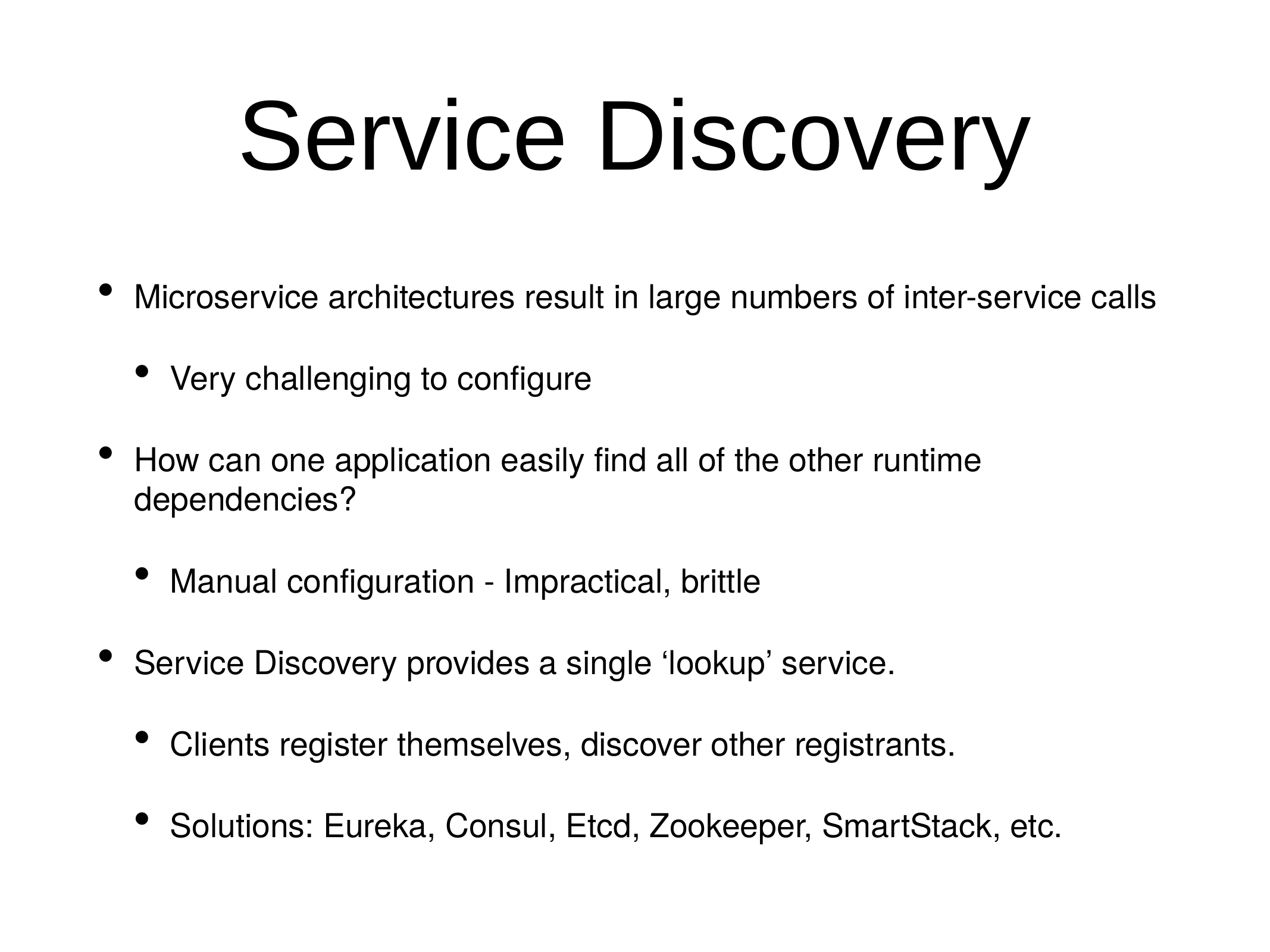

# Service Discovery
Microservice architectures result in large numbers of inter-service calls
Very challenging to configure
How can one application easily find all of the other runtime dependencies?
Manual configuration - Impractical, brittle
Service Discovery provides a single ‘lookup’ service.
Clients register themselves, discover other registrants.
Solutions: Eureka, Consul, Etcd, Zookeeper, SmartStack, etc.